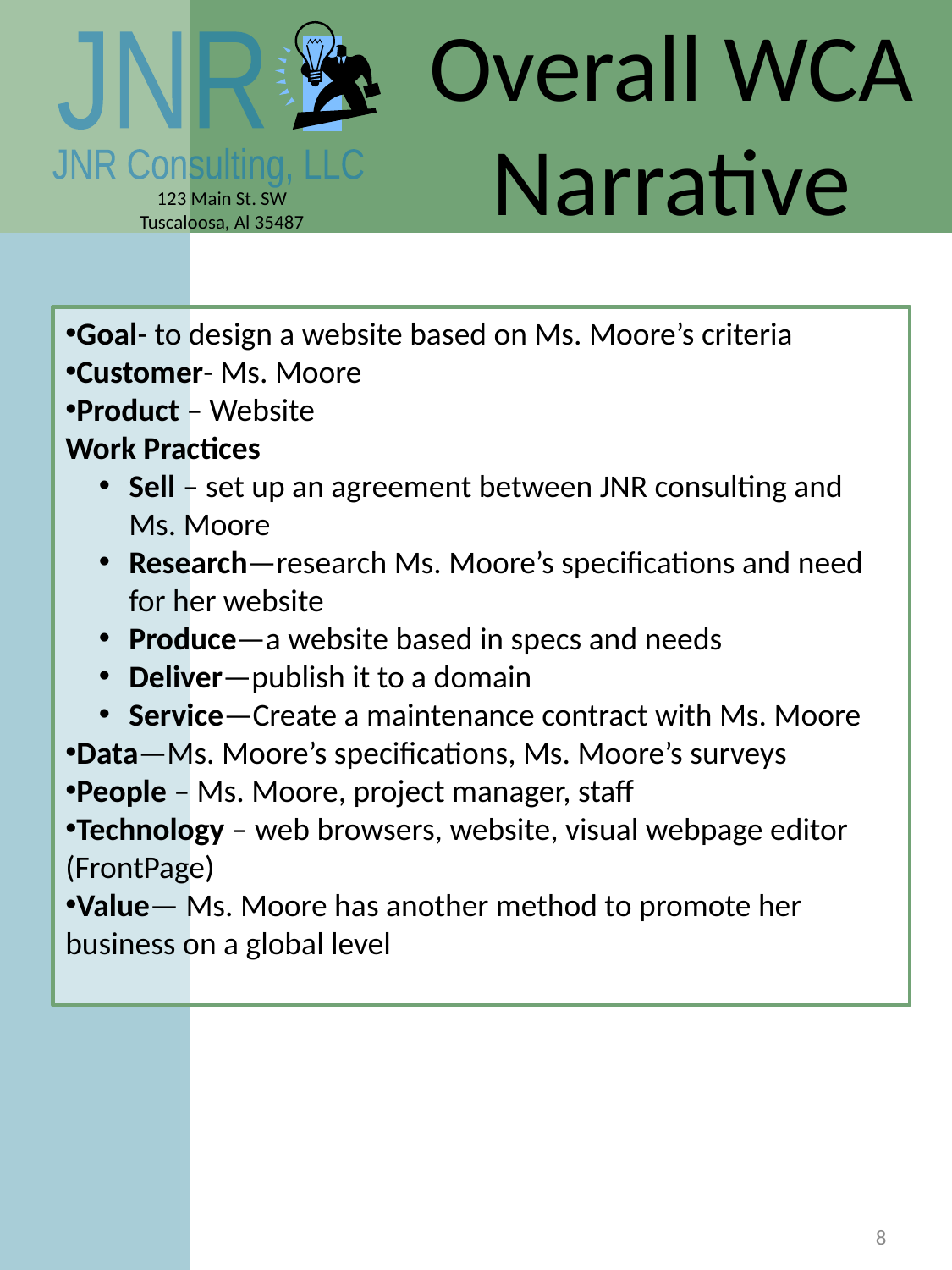

Overall WCA Narrative
Goal- to design a website based on Ms. Moore’s criteria
Customer- Ms. Moore
Product – Website
Work Practices
Sell – set up an agreement between JNR consulting and  Ms. Moore
Research—research Ms. Moore’s specifications and need for her website
Produce—a website based in specs and needs
Deliver—publish it to a domain
Service—Create a maintenance contract with Ms. Moore
Data—Ms. Moore’s specifications, Ms. Moore’s surveys
People – Ms. Moore, project manager, staff
Technology – web browsers, website, visual webpage editor (FrontPage)
Value— Ms. Moore has another method to promote her business on a global level

8